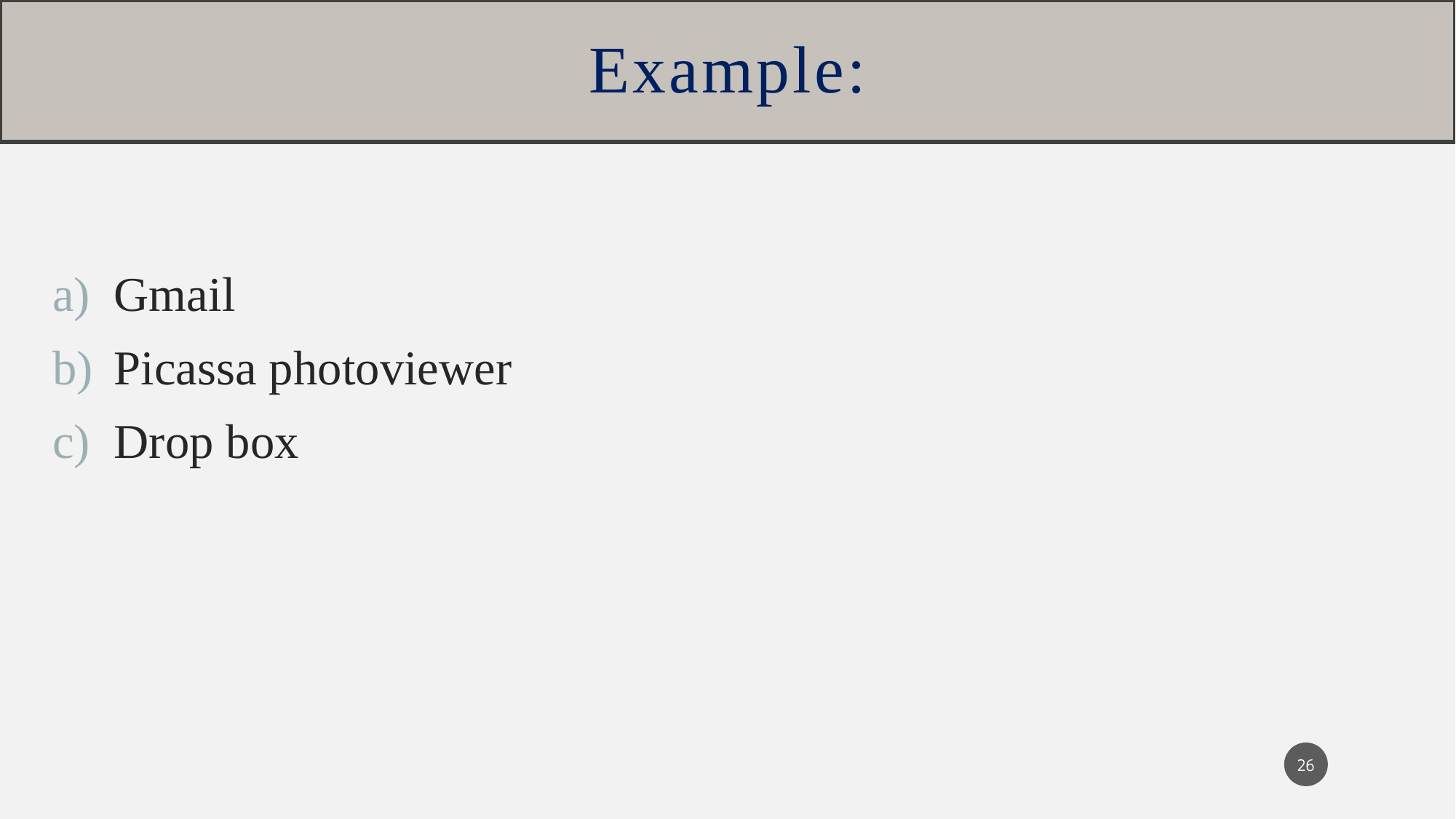

# Example:
Gmail
Picassa photoviewer
Drop box
26